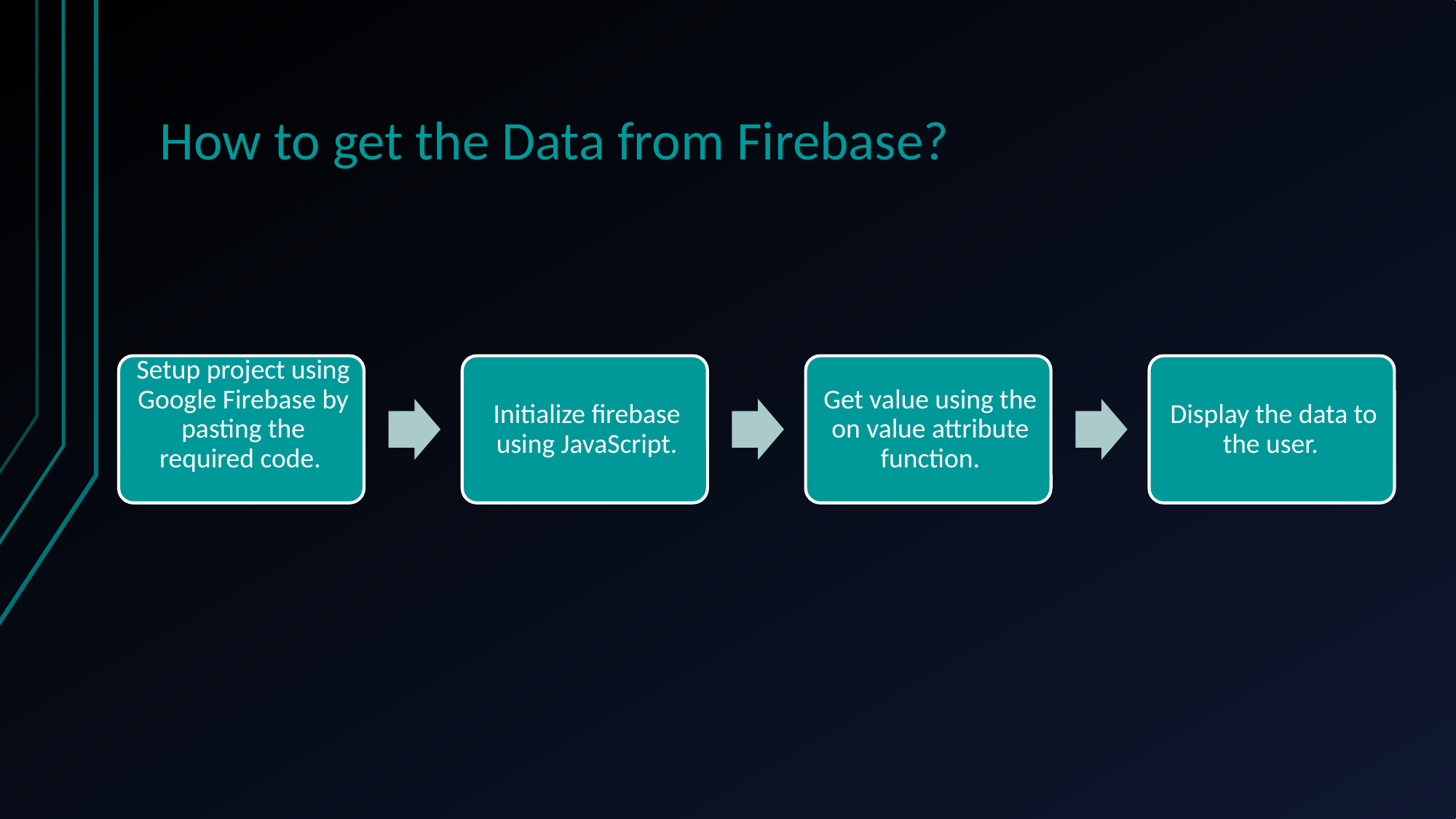

# How to get the Data from Firebase?
Setup project using Google Firebase by pasting the required code.

Initialize firebase using JavaScript.

Get value using the on value attribute function.

Display the data to the user.